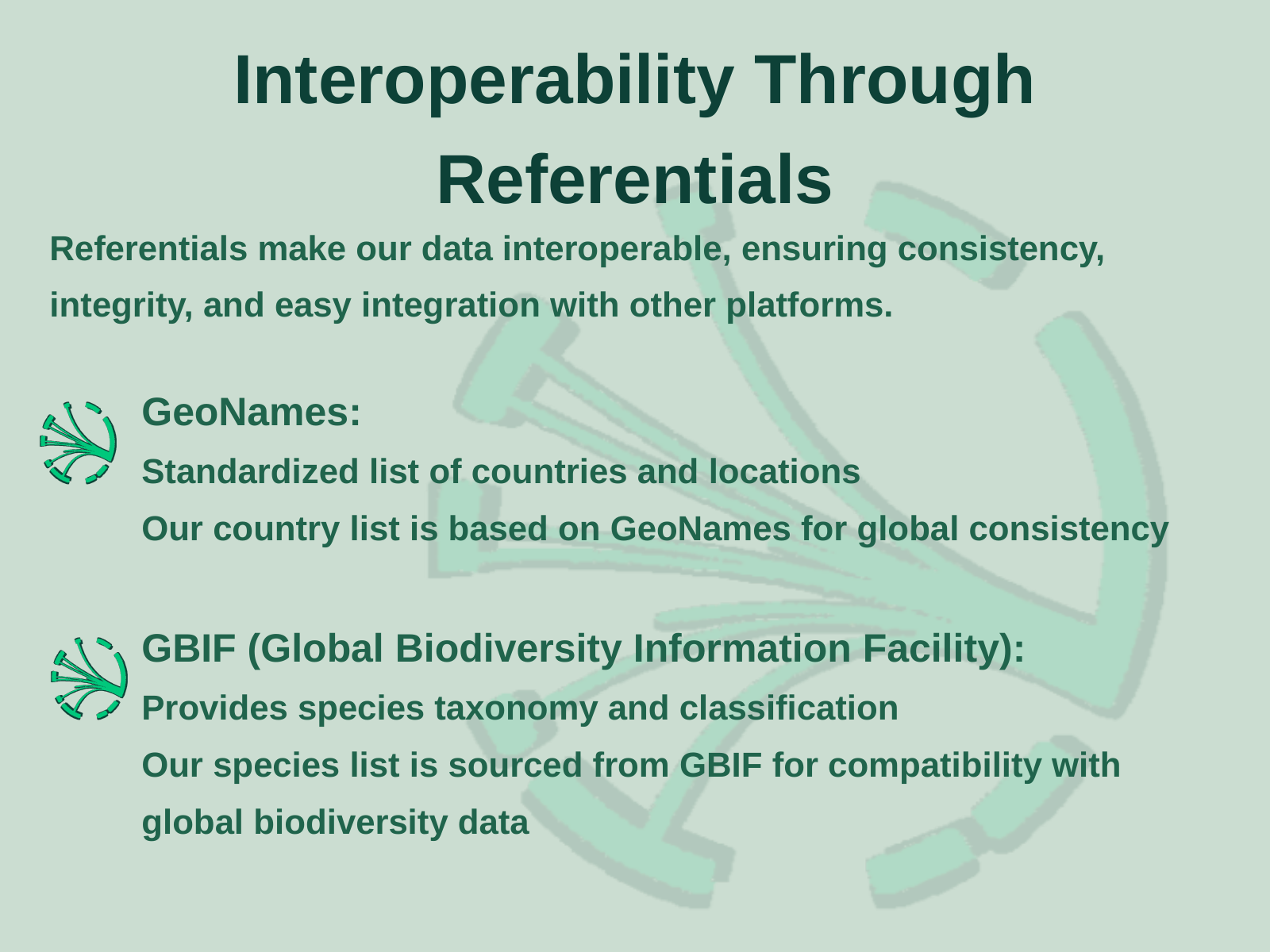

Interoperability Through Referentials

Referentials make our data interoperable, ensuring consistency, integrity, and easy integration with other platforms.

GeoNames:
Standardized list of countries and locations
Our country list is based on GeoNames for global consistency

GBIF (Global Biodiversity Information Facility):
Provides species taxonomy and classification
Our species list is sourced from GBIF for compatibility with global biodiversity data